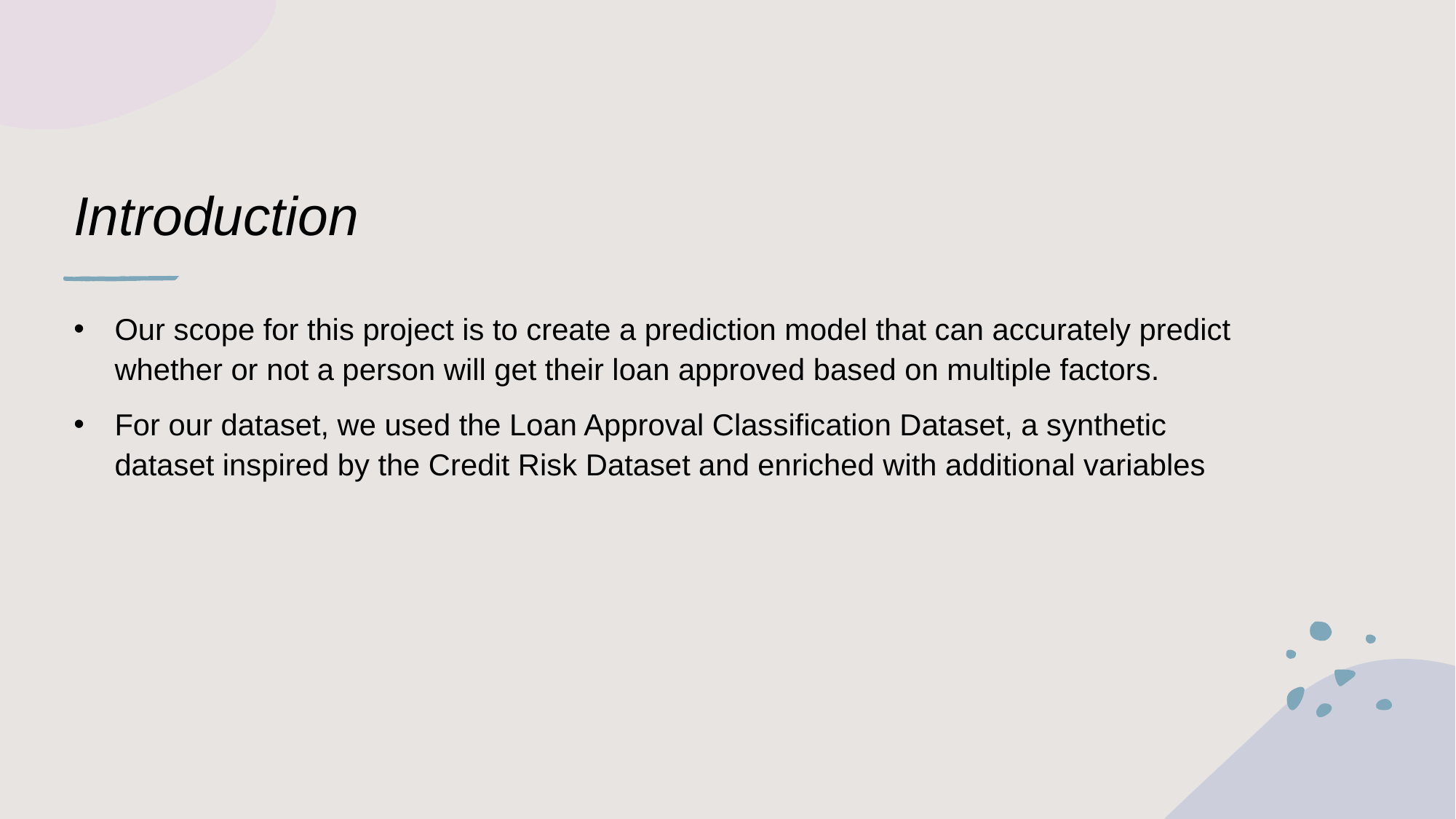

# Introduction
Our scope for this project is to create a prediction model that can accurately predict whether or not a person will get their loan approved based on multiple factors.
For our dataset, we used the Loan Approval Classification Dataset, a synthetic dataset inspired by the Credit Risk Dataset and enriched with additional variables